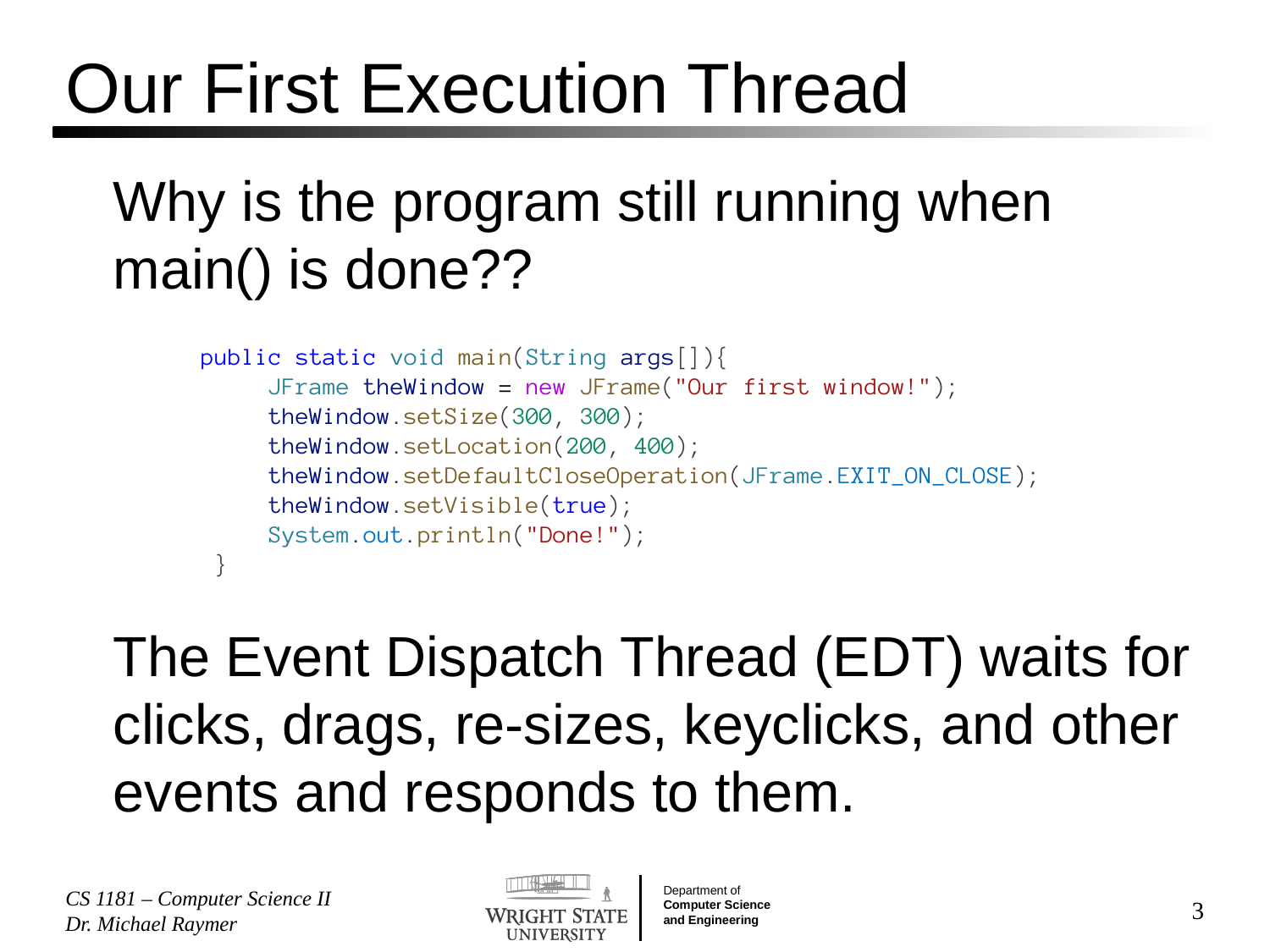

# Our First Execution Thread
Why is the program still running when main() is done??
   public static void main(String args[]){
        JFrame theWindow = new JFrame("Our first window!");
        theWindow.setSize(300, 300);
        theWindow.setLocation(200, 400);
        theWindow.setDefaultCloseOperation(JFrame.EXIT_ON_CLOSE);
        theWindow.setVisible(true);
        System.out.println("Done!");
    }
The Event Dispatch Thread (EDT) waits for clicks, drags, re-sizes, keyclicks, and other events and responds to them.
CS 1181 – Computer Science II    Dr. Michael Raymer
3